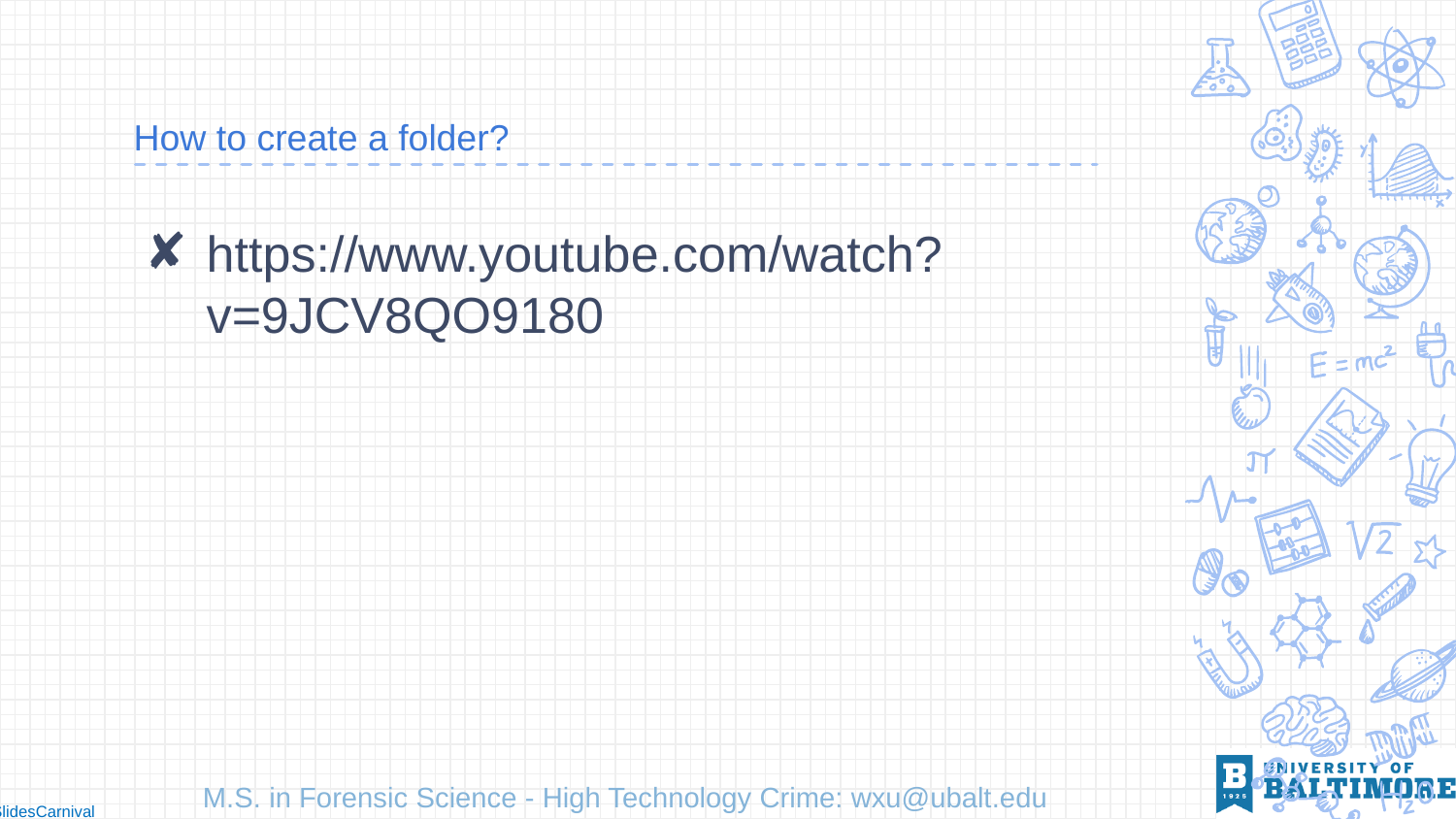

# How to create a folder?
https://www.youtube.com/watch?v=9JCV8QO9180